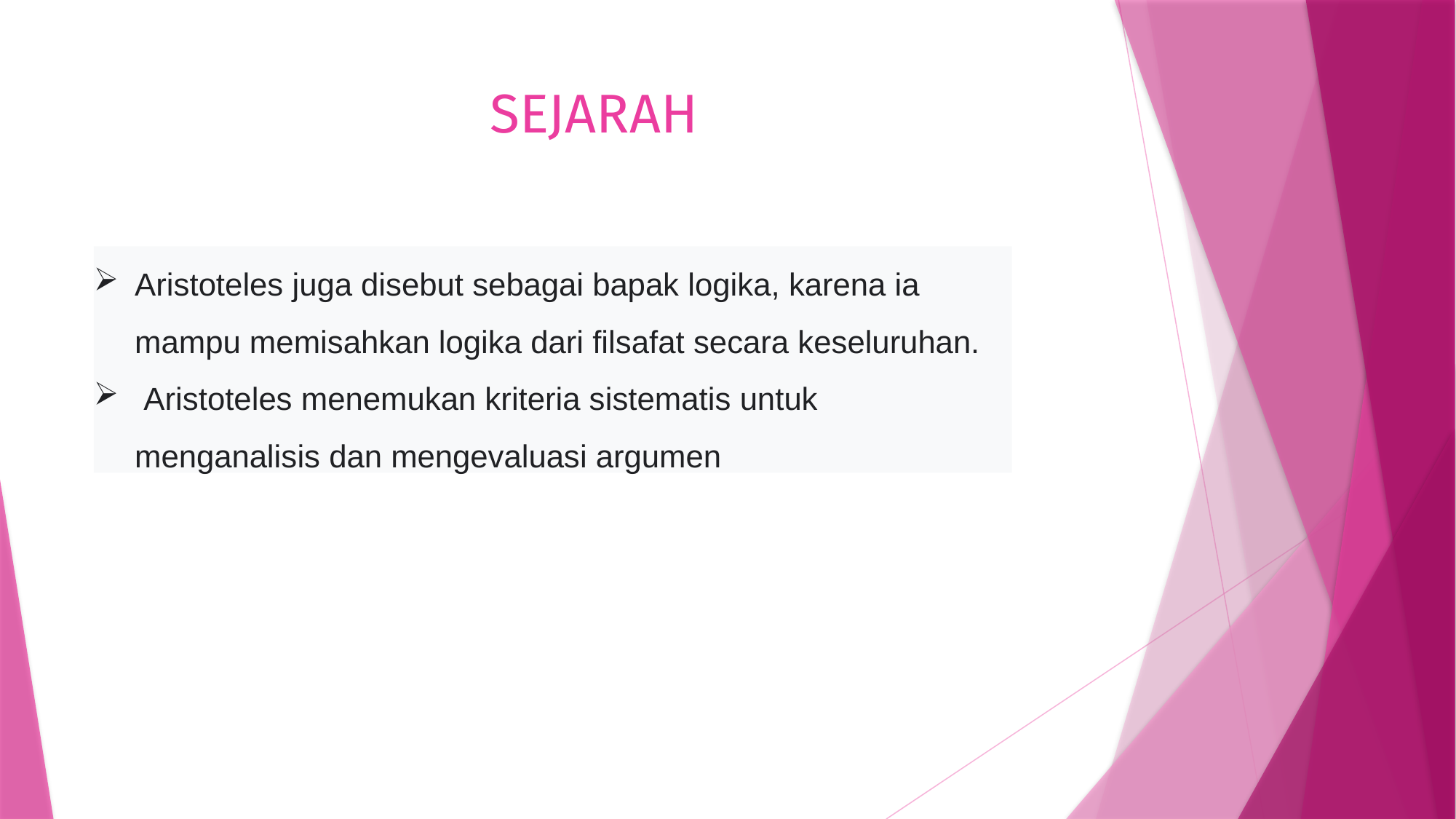

# SEJARAH
Aristoteles juga disebut sebagai bapak logika, karena ia mampu memisahkan logika dari filsafat secara keseluruhan.
 Aristoteles menemukan kriteria sistematis untuk menganalisis dan mengevaluasi argumen